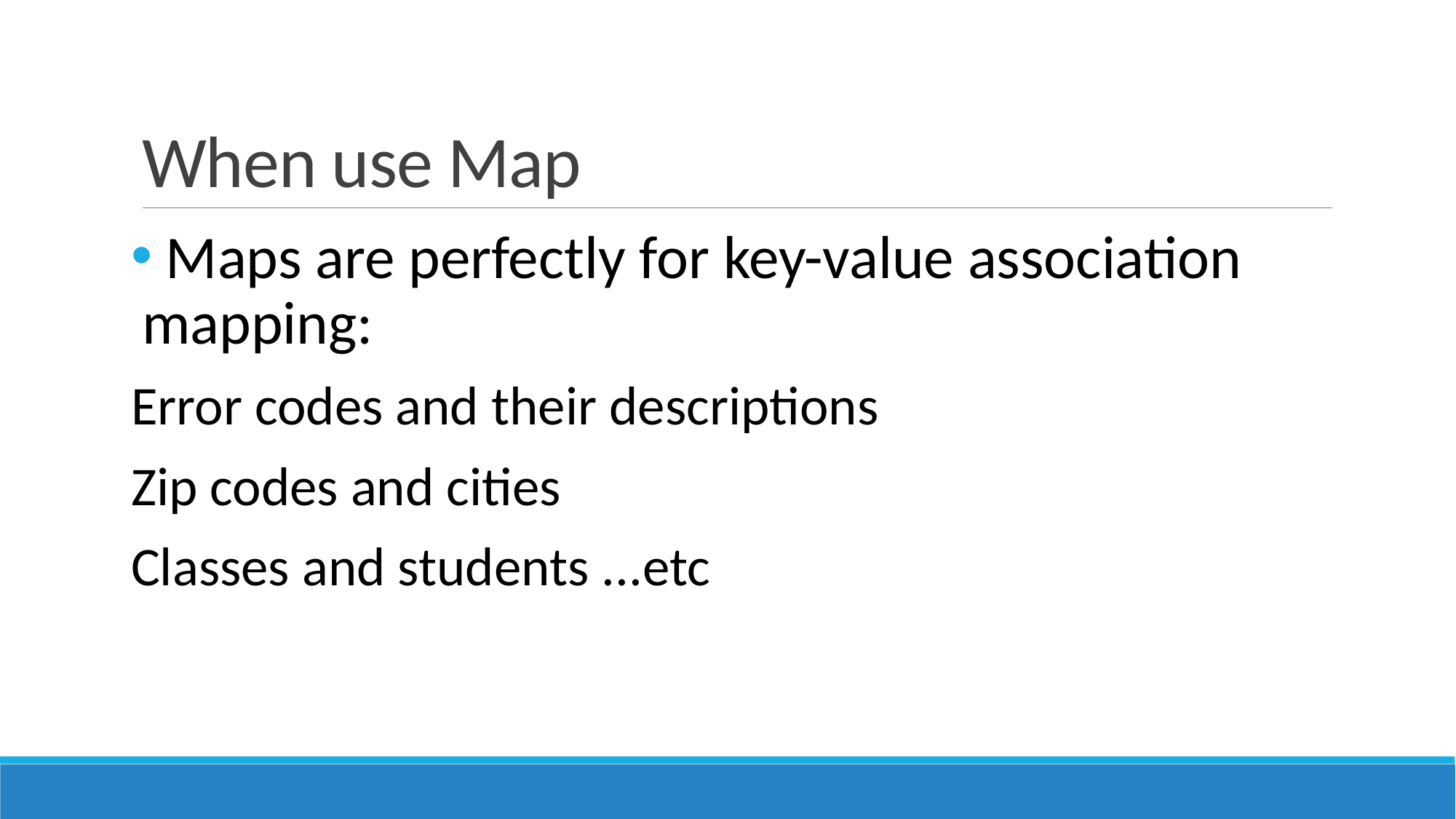

# When use Map
 Maps are perfectly for key-value association mapping:
Error codes and their descriptions
Zip codes and cities
Classes and students ...etc